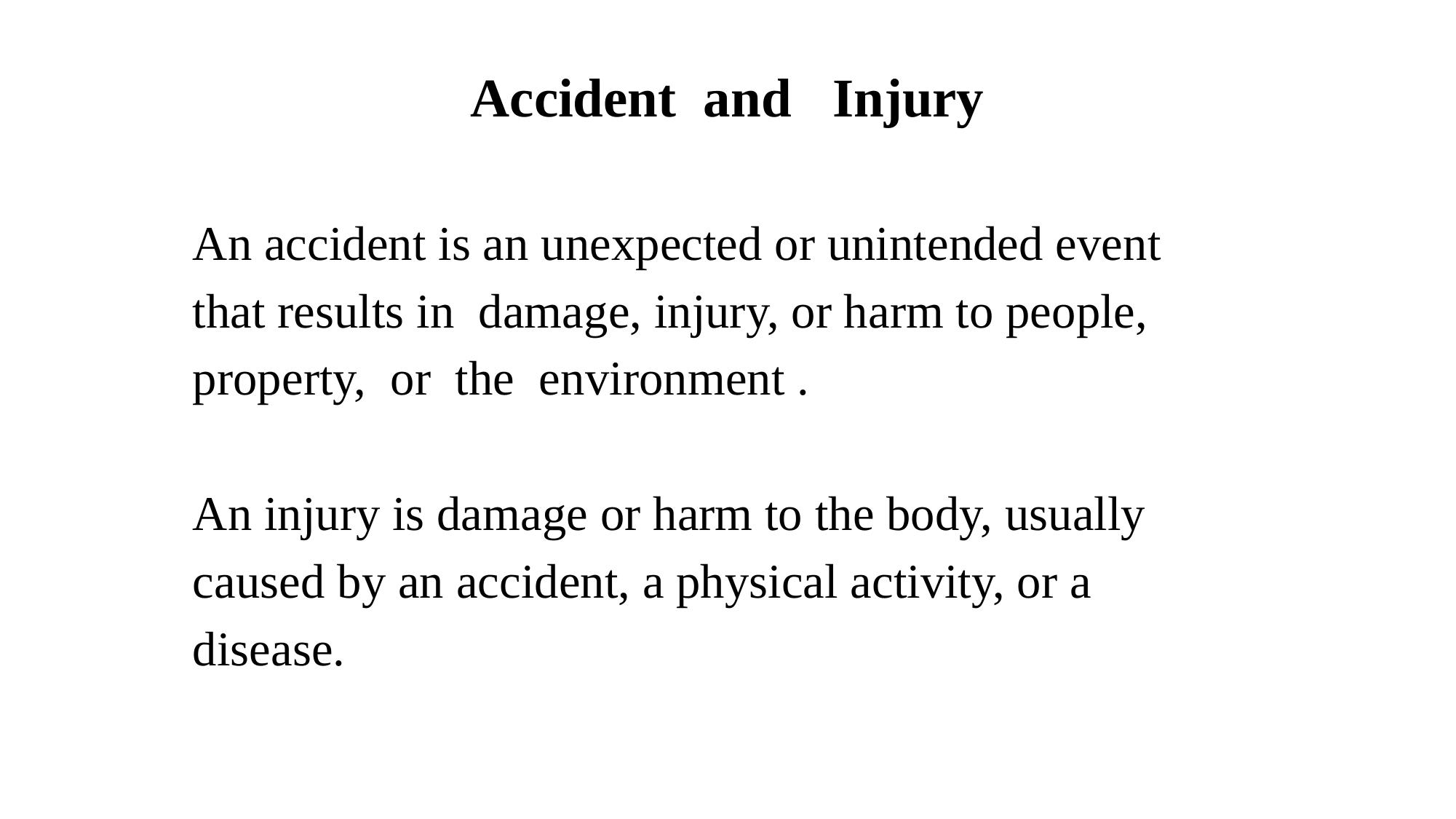

Accident  and   Injury

An accident is an unexpected or unintended event
that results in  damage, injury, or harm to people,
property,  or  the  environment .

An injury is damage or harm to the body, usually
caused by an accident, a physical activity, or a
disease.